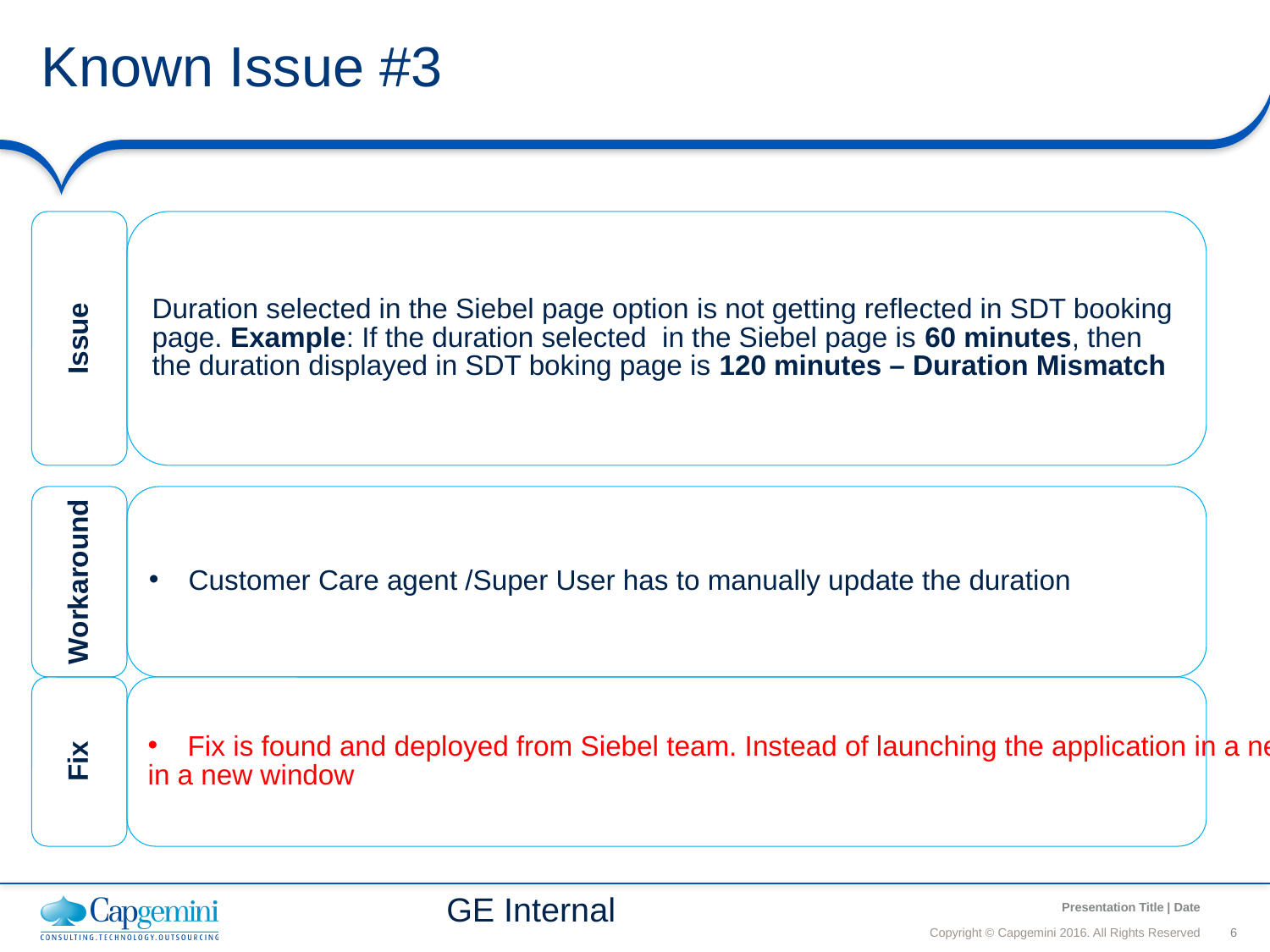

# Known Issue #3
Issue
Duration selected in the Siebel page option is not getting reflected in SDT booking
page. Example: If the duration selected  in the Siebel page is 60 minutes, then
the duration displayed in SDT boking page is 120 minutes – Duration Mismatch
Workaround
Customer Care agent /Super User has to manually update the duration
Fix
Fix is found and deployed from Siebel team. Instead of launching the application in a new tab, it will be launched
in a new window
GE Internal